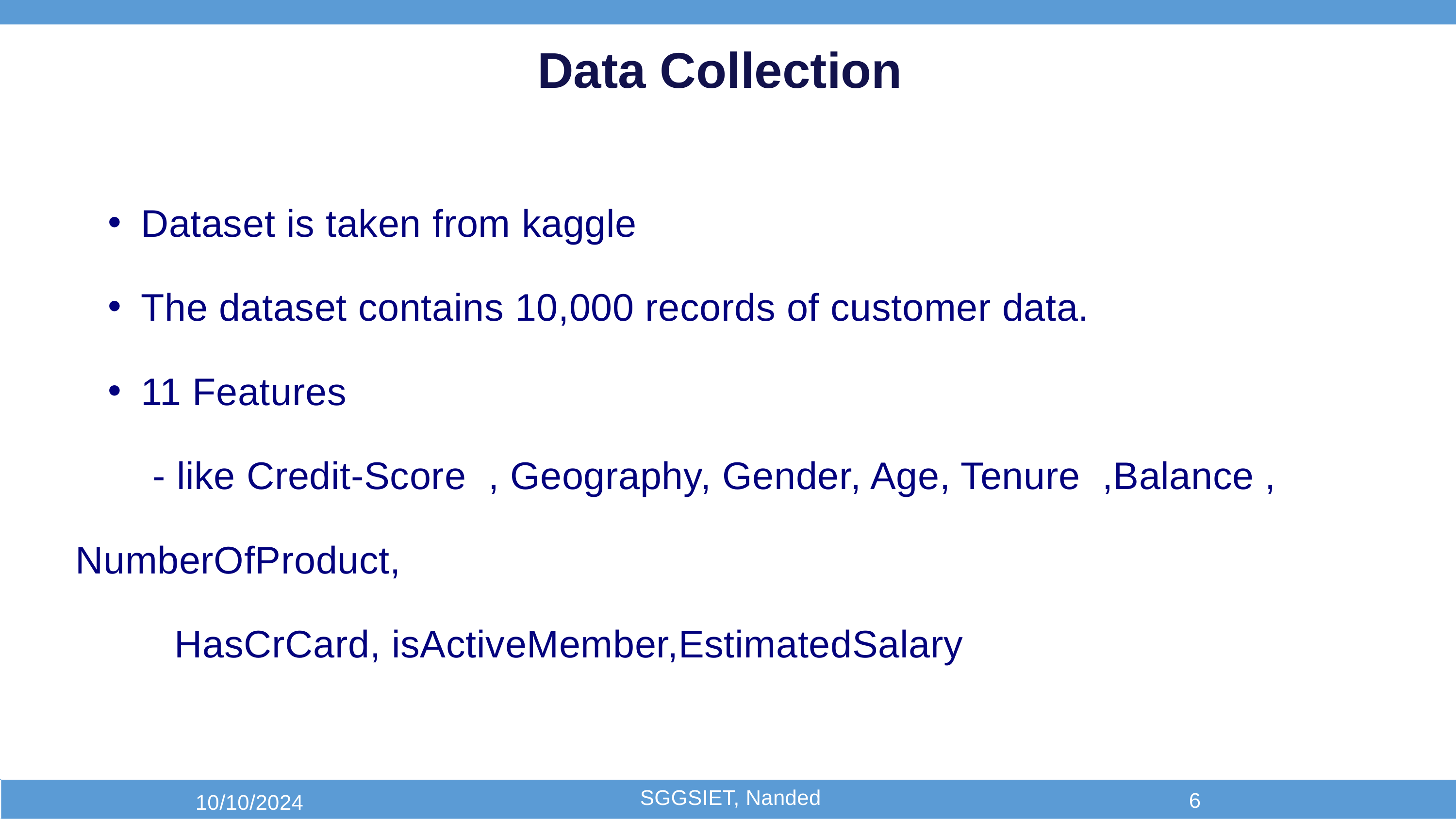

Data Collection

Dataset is taken from kaggle
The dataset contains 10,000 records of customer data.
11 Features
       - like Credit-Score  , Geography, Gender, Age, Tenure  ,Balance , NumberOfProduct,
         HasCrCard, isActiveMember,EstimatedSalary

SGGSIET, Nanded
6
10/10/2024